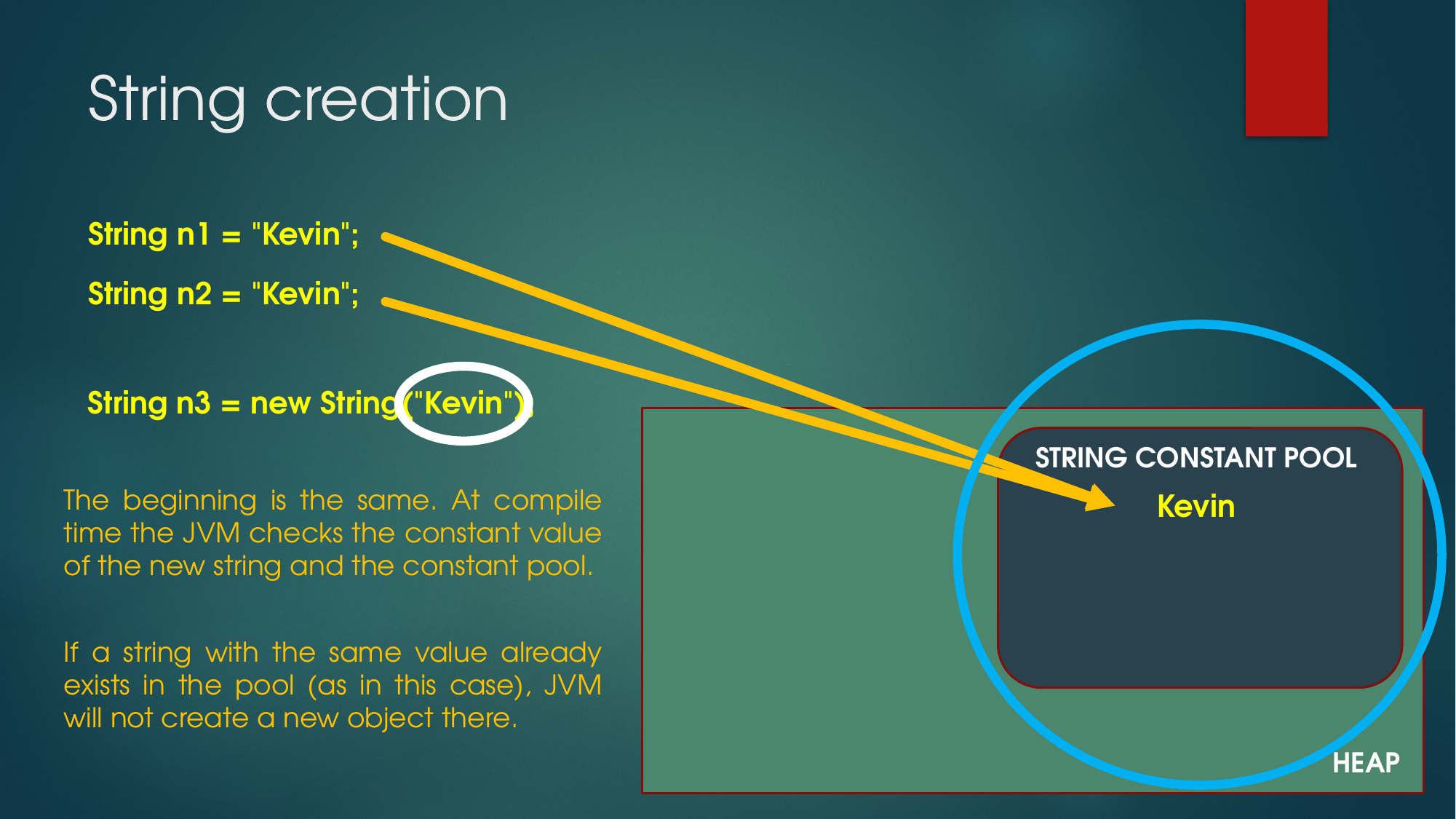

# String creation
String n1 = "Kevin";
String n2 = "Kevin";

String n3 = new String("Kevin");

STRING CONSTANT POOL
The beginning is the same. At compile time the JVM checks the constant value of the new string and the constant pool.
Kevin
If a string with the same value already exists in the pool (as in this case), JVM will not create a new object there.
HEAP